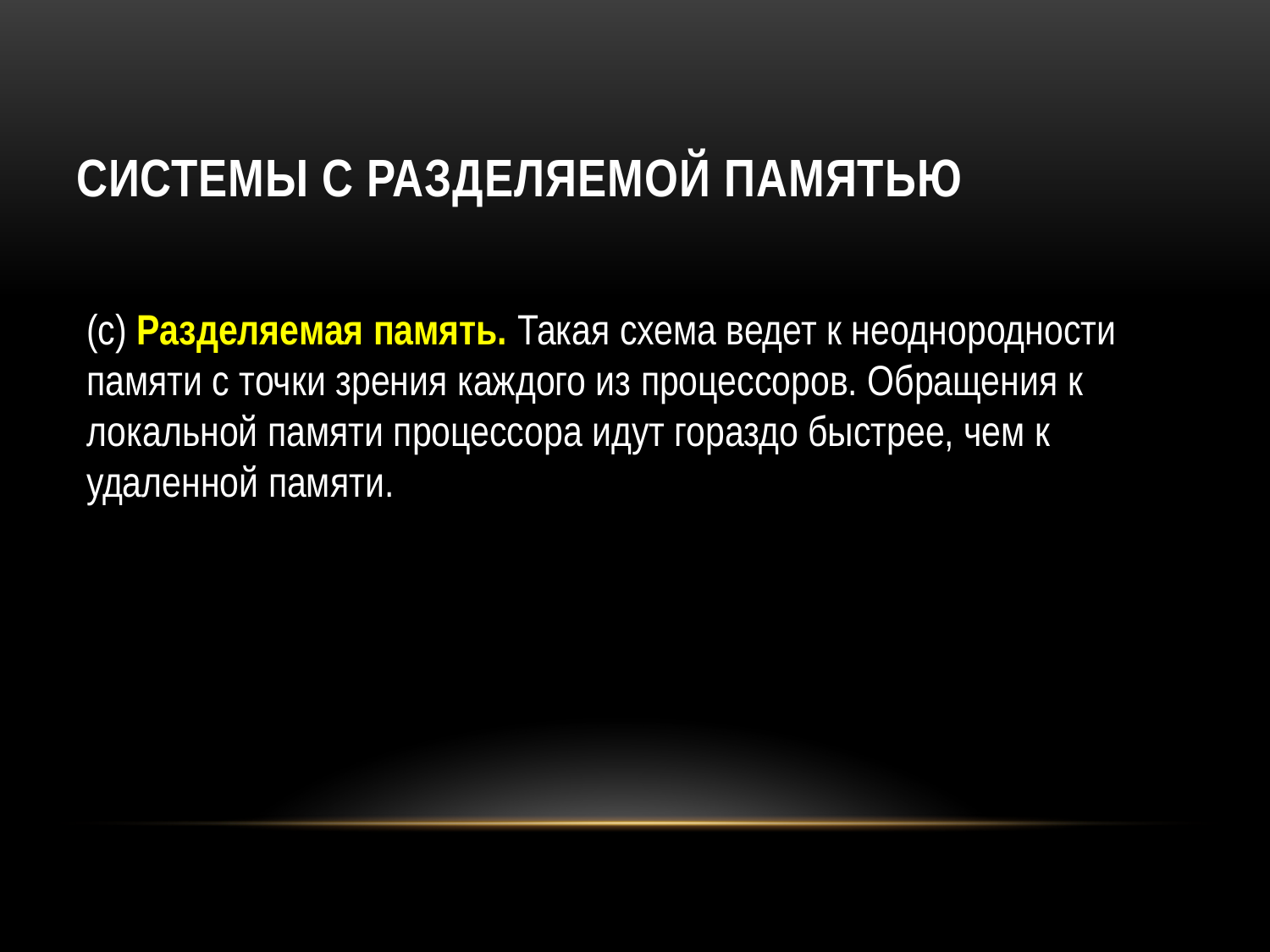

# Системы с разделяемой памятью
(c) Разделяемая память. Такая схема ведет к неоднородности памяти с точки зрения каждого из процессоров. Обращения к локальной памяти процессора идут гораздо быстрее, чем к удаленной памяти.